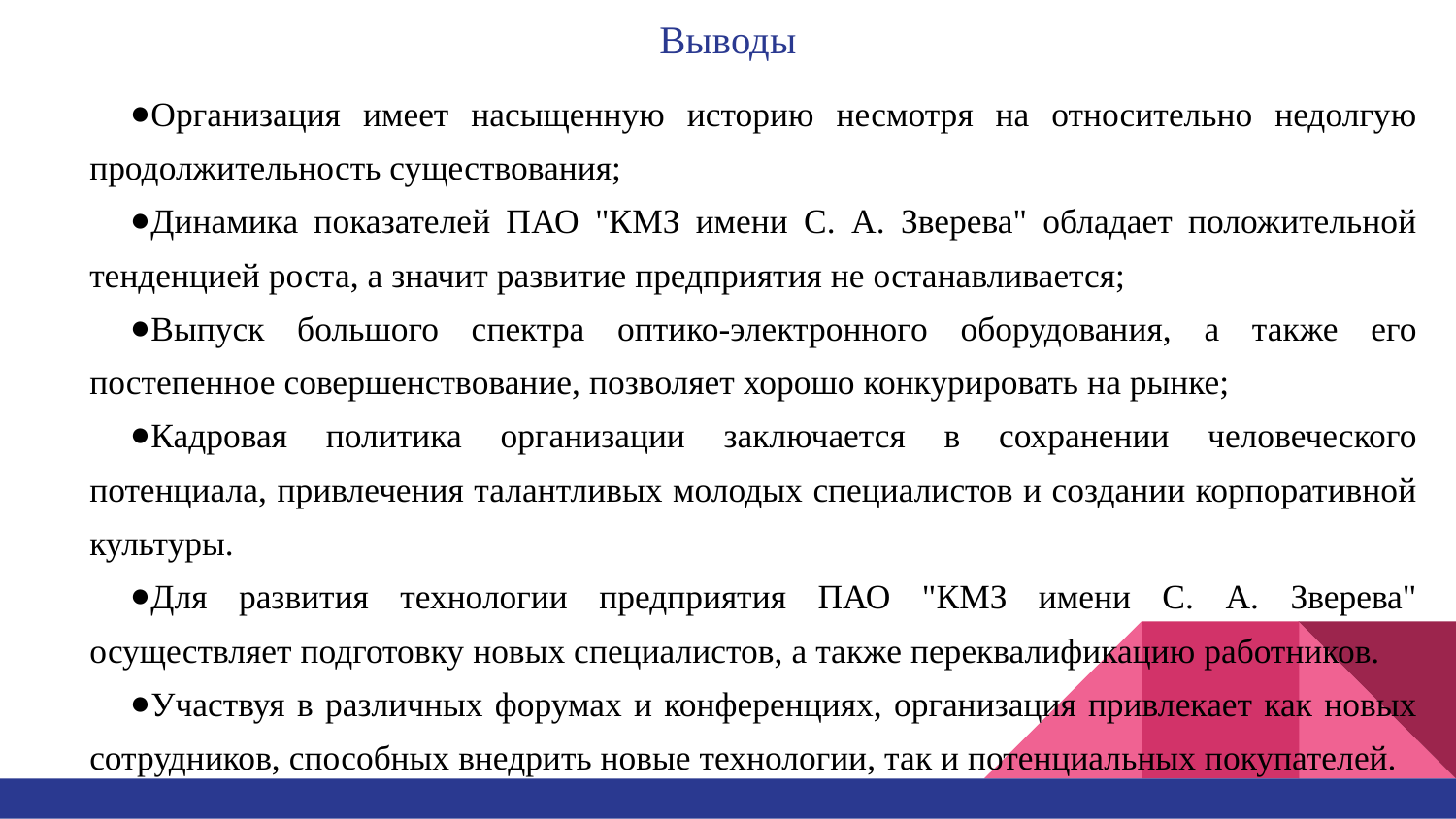

# Выводы
Организация имеет насыщенную историю несмотря на относительно недолгую продолжительность существования;
Динамика показателей ПАО "КМЗ имени С. А. Зверева" обладает положительной тенденцией роста, а значит развитие предприятия не останавливается;
Выпуск большого спектра оптико-электронного оборудования, а также его постепенное совершенствование, позволяет хорошо конкурировать на рынке;
Кадровая политика организации заключается в сохранении человеческого потенциала, привлечения талантливых молодых специалистов и создании корпоративной культуры.
Для развития технологии предприятия ПАО "КМЗ имени С. А. Зверева" осуществляет подготовку новых специалистов, а также переквалификацию работников.
Участвуя в различных форумах и конференциях, организация привлекает как новых сотрудников, способных внедрить новые технологии, так и потенциальных покупателей.